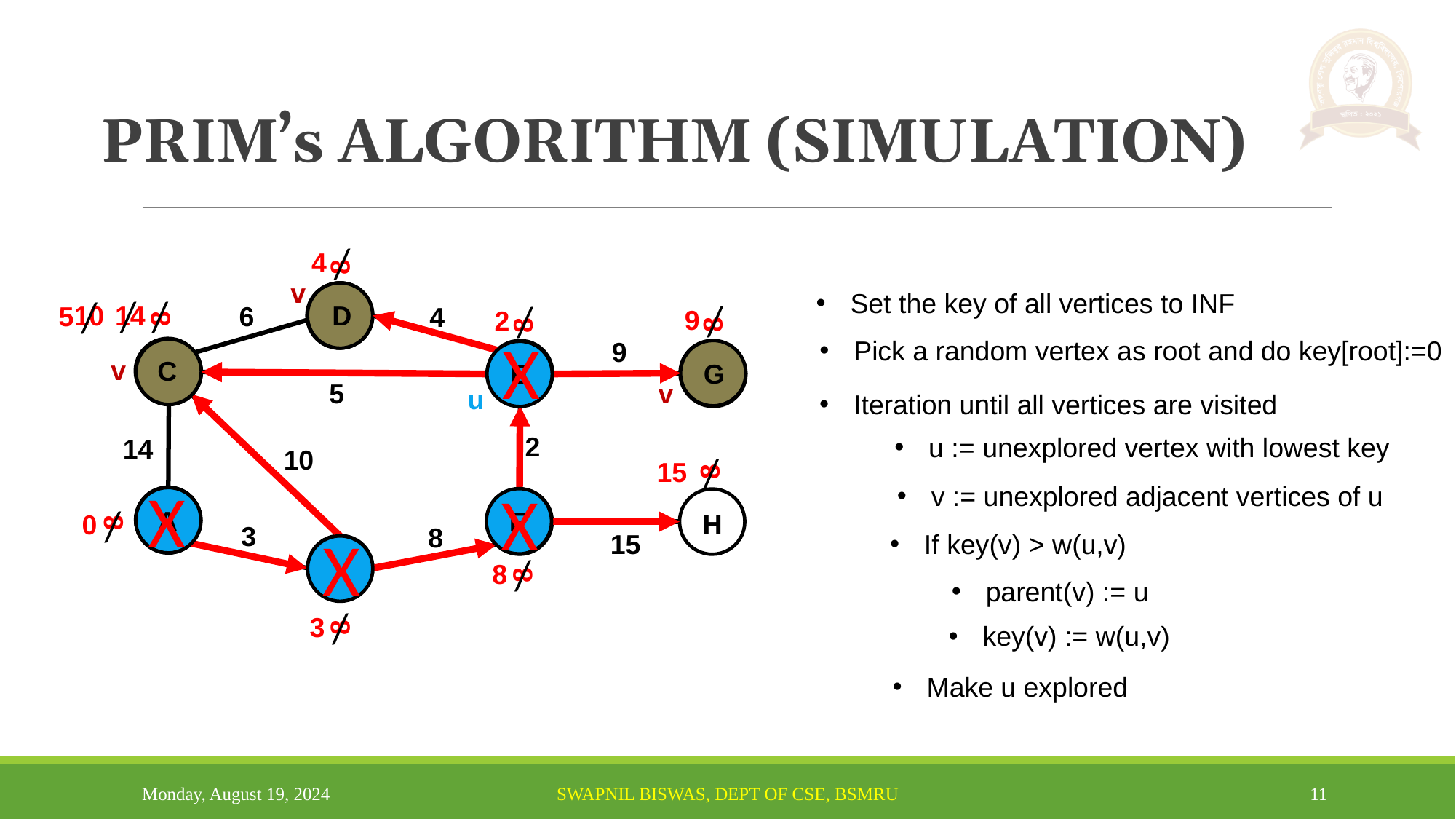

# PRIM’s ALGORITHM (SIMULATION)
/
4
8
v
Set the key of all vertices to INF

/
10
/
14
/
5
/
9
/
2
D
6
4
8
8
8
X
Pick a random vertex as root and do key[root]:=0
9

v
C
C
C
C
E
E
G
E
v
5
u
Iteration until all vertices are visited
2
u := unexplored vertex with lowest key
14
10

/
15
8
X
X
v := unexplored adjacent vertices of u

/
0
A
A
A
F
F
F
8
H
H
H
3
8
X
If key(v) > w(u,v)
15

/
8
B
B
B
8
parent(v) := u
/
3
8
key(v) := w(u,v)
Make u explored
Monday, August 19, 2024
Swapnil Biswas, Dept of CSE, BSMRU
11